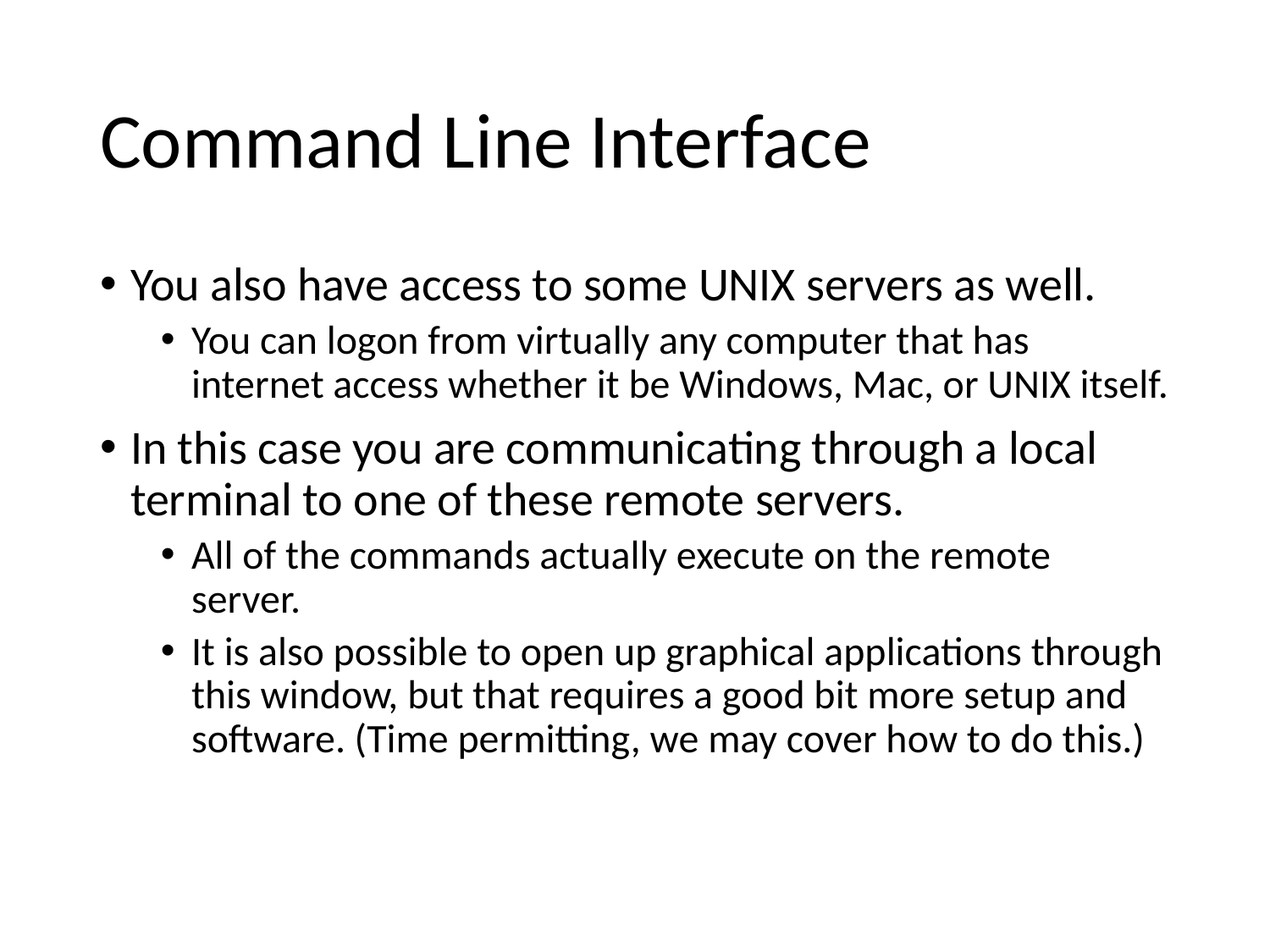

# Command Line Interface
You also have access to some UNIX servers as well.
You can logon from virtually any computer that has internet access whether it be Windows, Mac, or UNIX itself.
In this case you are communicating through a local terminal to one of these remote servers.
All of the commands actually execute on the remote server.
It is also possible to open up graphical applications through this window, but that requires a good bit more setup and software. (Time permitting, we may cover how to do this.)